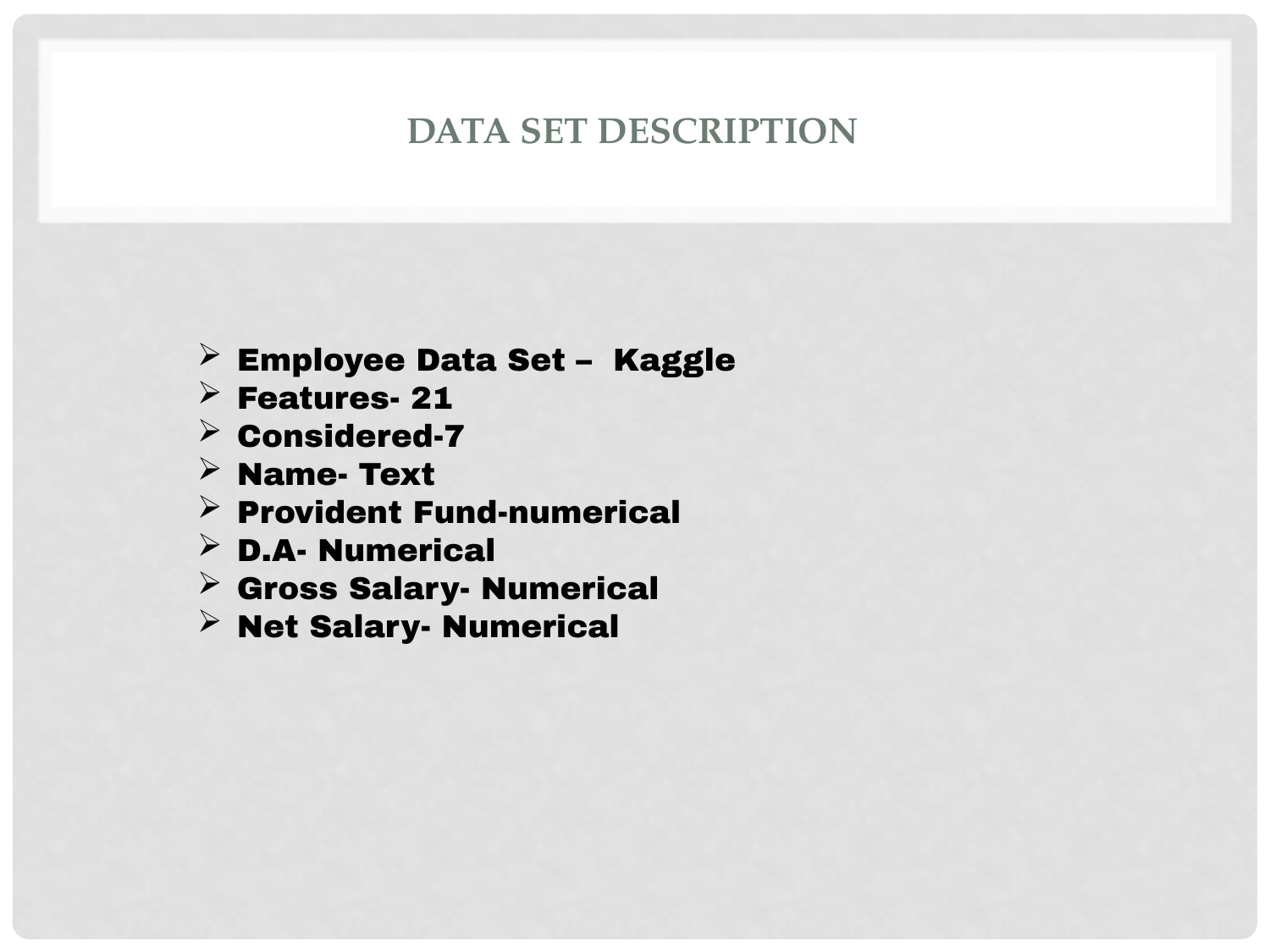

# DATA SET DESCRIPTION
Employee Data Set –  Kaggle
Features- 21
Considered-7
Name- Text
Provident Fund-numerical
D.A- Numerical
Gross Salary- Numerical
Net Salary- Numerical